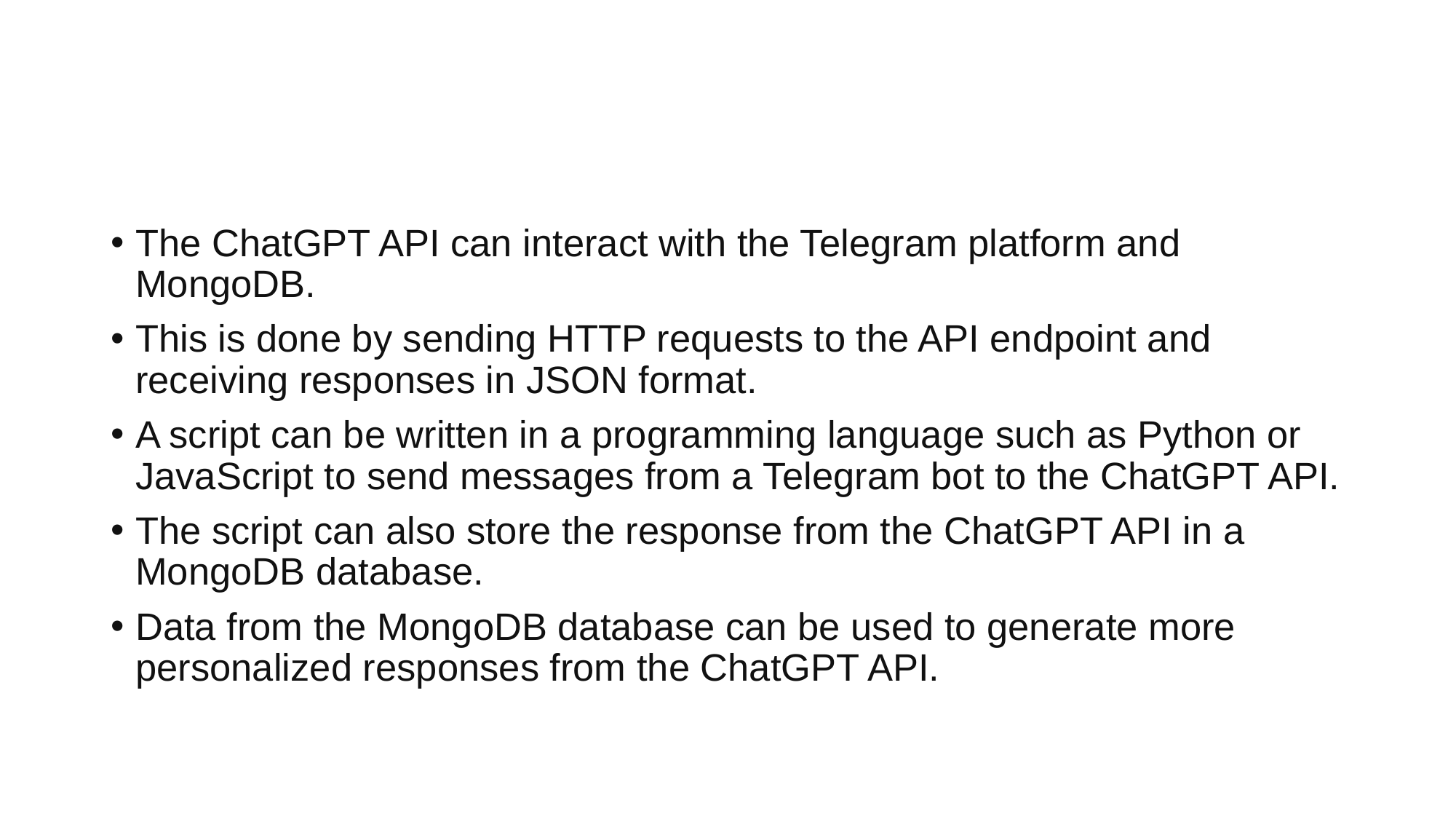

#
The ChatGPT API can interact with the Telegram platform and MongoDB.
This is done by sending HTTP requests to the API endpoint and receiving responses in JSON format.
A script can be written in a programming language such as Python or JavaScript to send messages from a Telegram bot to the ChatGPT API.
The script can also store the response from the ChatGPT API in a MongoDB database.
Data from the MongoDB database can be used to generate more personalized responses from the ChatGPT API.